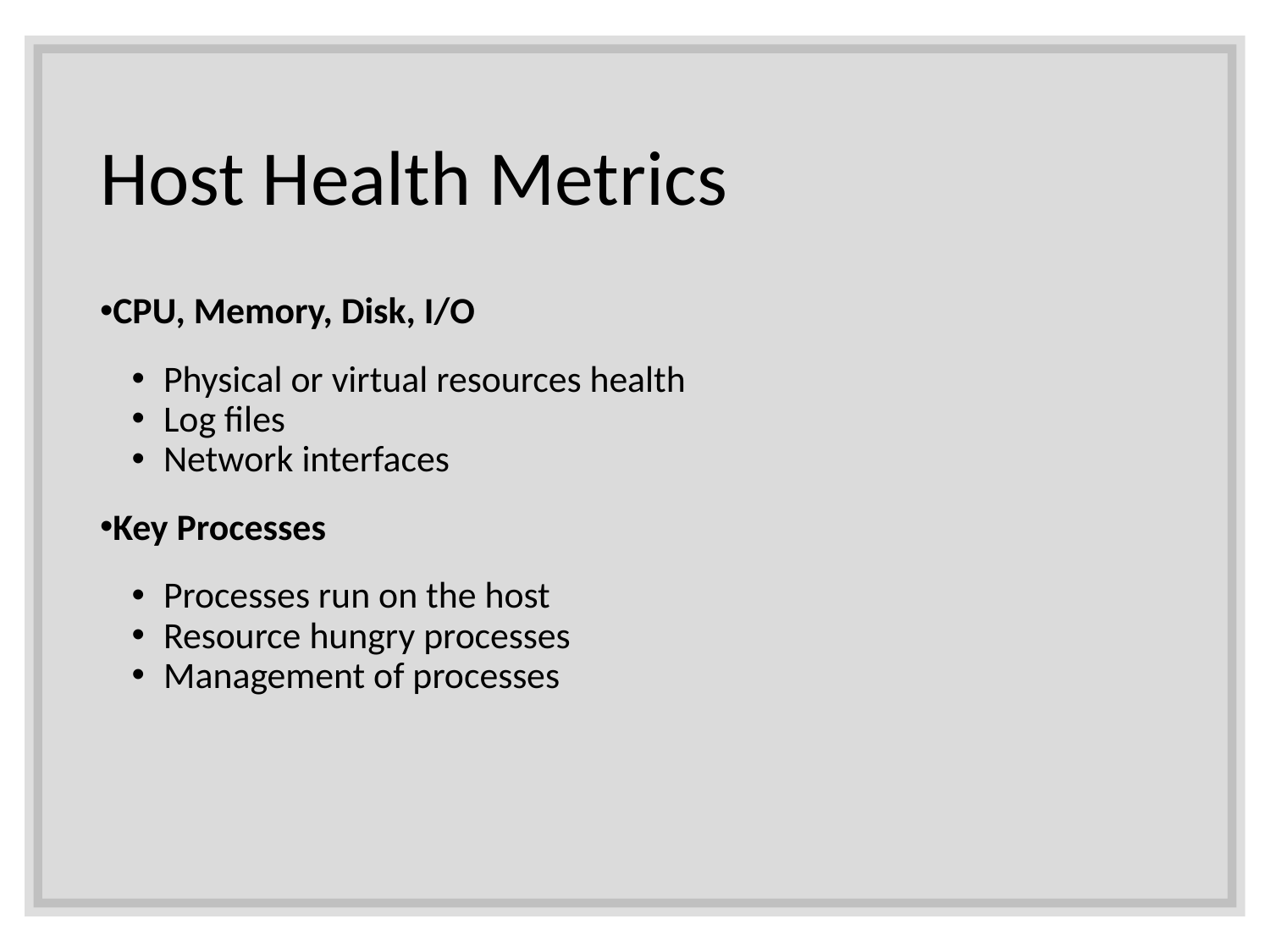

# Host Health Metrics
CPU, Memory, Disk, I/O
Physical or virtual resources health
Log files
Network interfaces
Key Processes
Processes run on the host
Resource hungry processes
Management of processes